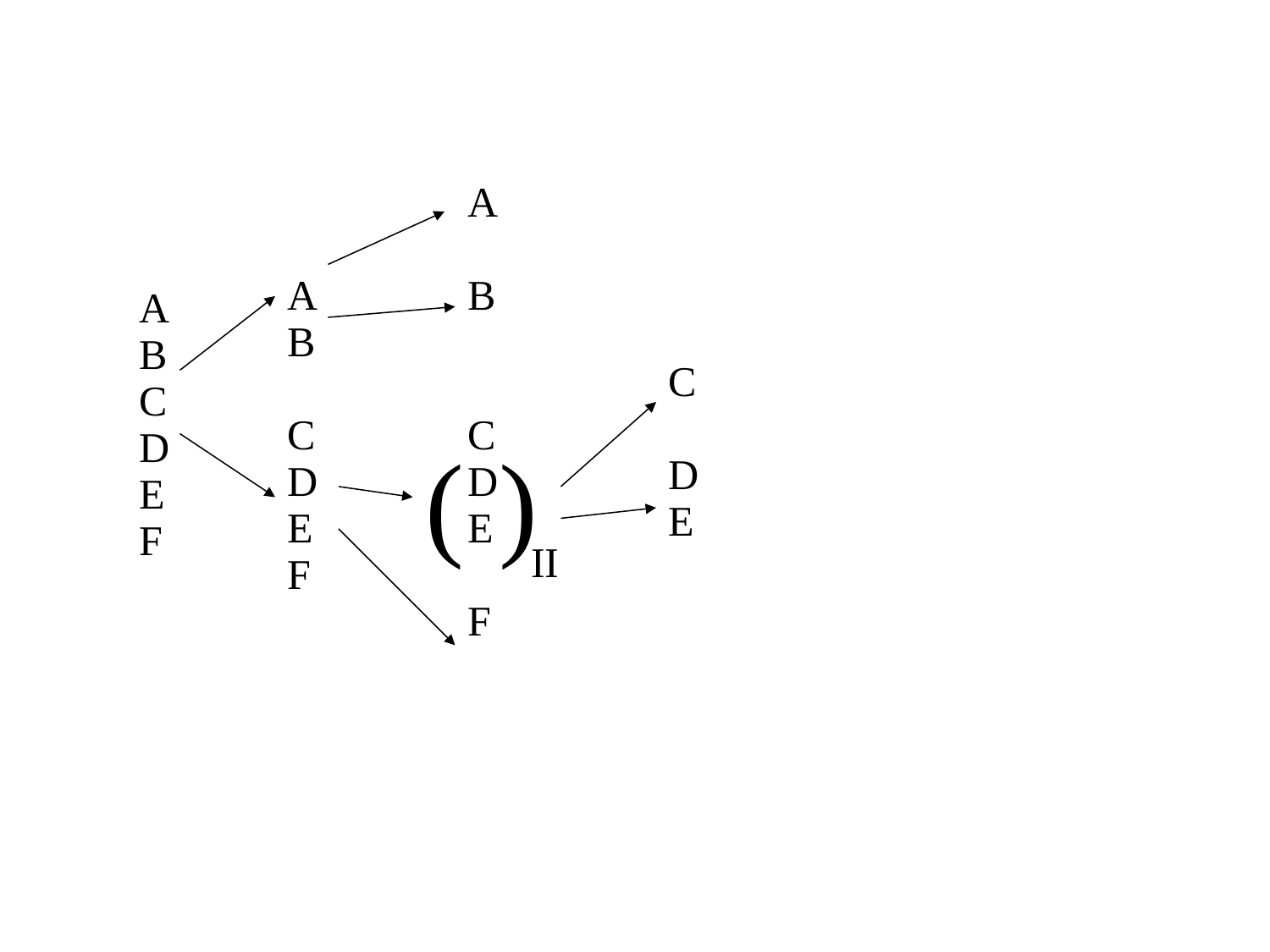

A

B

C
D
E

F

A
B

C
D
E
F

A
B
C
D
E
F

C

D
E

(
)

II